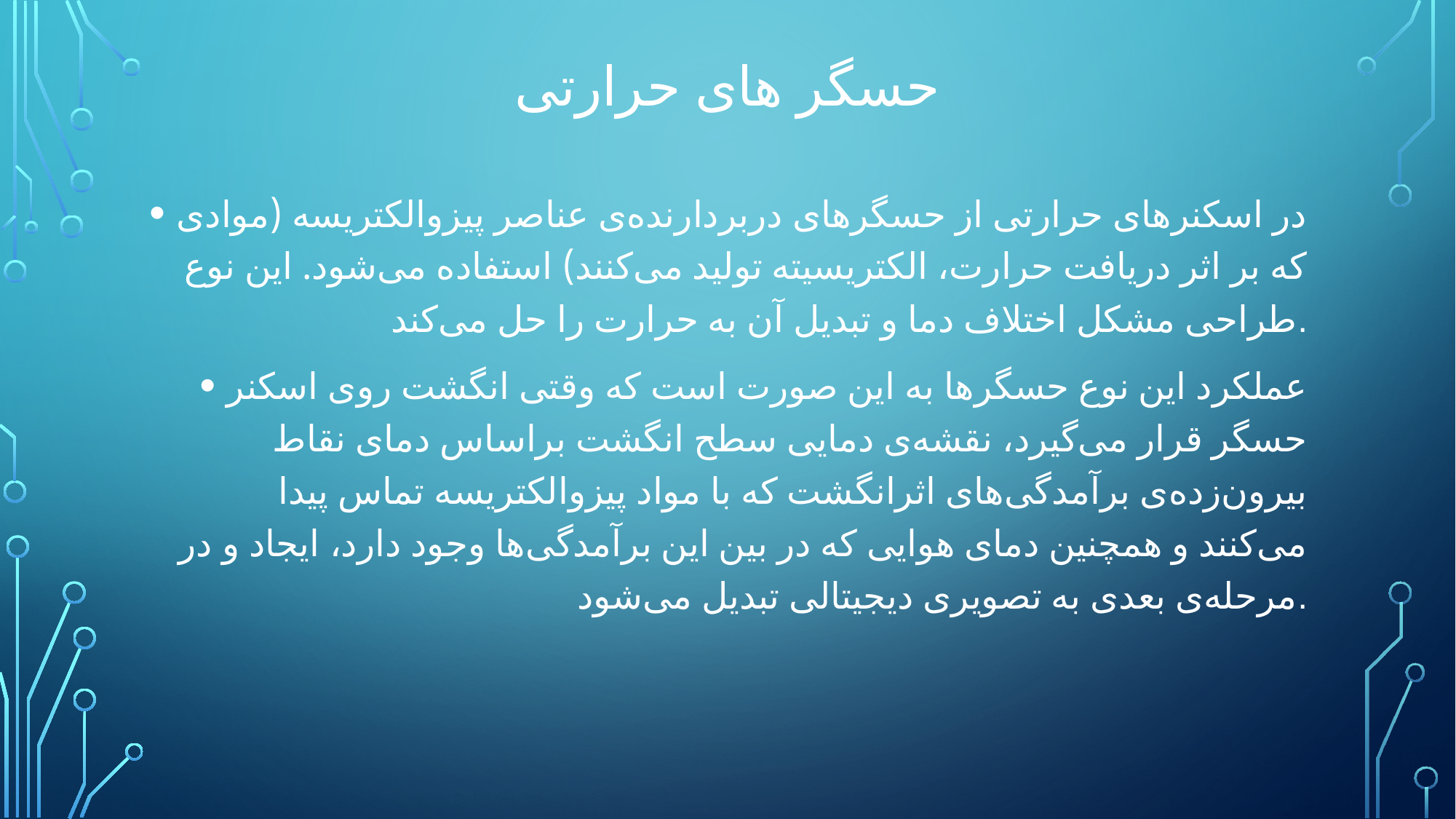

# حسگر های حرارتی
در اسکنر‌های حرارتی از حسگرهای دربردارنده‌ی عناصر پیزوالکتریسه (موادی که بر اثر دریافت حرارت، الکتریسیته تولید می‌کنند) استفاده می‌شود. این نوع طراحی مشکل اختلاف دما و تبدیل آن به حرارت را حل می‌کند.
عملکرد این نوع حسگرها به این صورت است که وقتی انگشت روی اسکنر حسگر قرار می‌گیرد، نقشه‌ی دمایی سطح انگشت براساس دمای نقاط بیرون‌زده‌ی برآمدگی‌های اثرانگشت که با مواد پیزوالکتریسه تماس پیدا می‌کنند و همچنین دمای هوایی که در بین این برآمدگی‌ها وجود دارد، ایجاد و در مرحله‌ی بعدی به تصویری دیجیتالی تبدیل می‌شود.